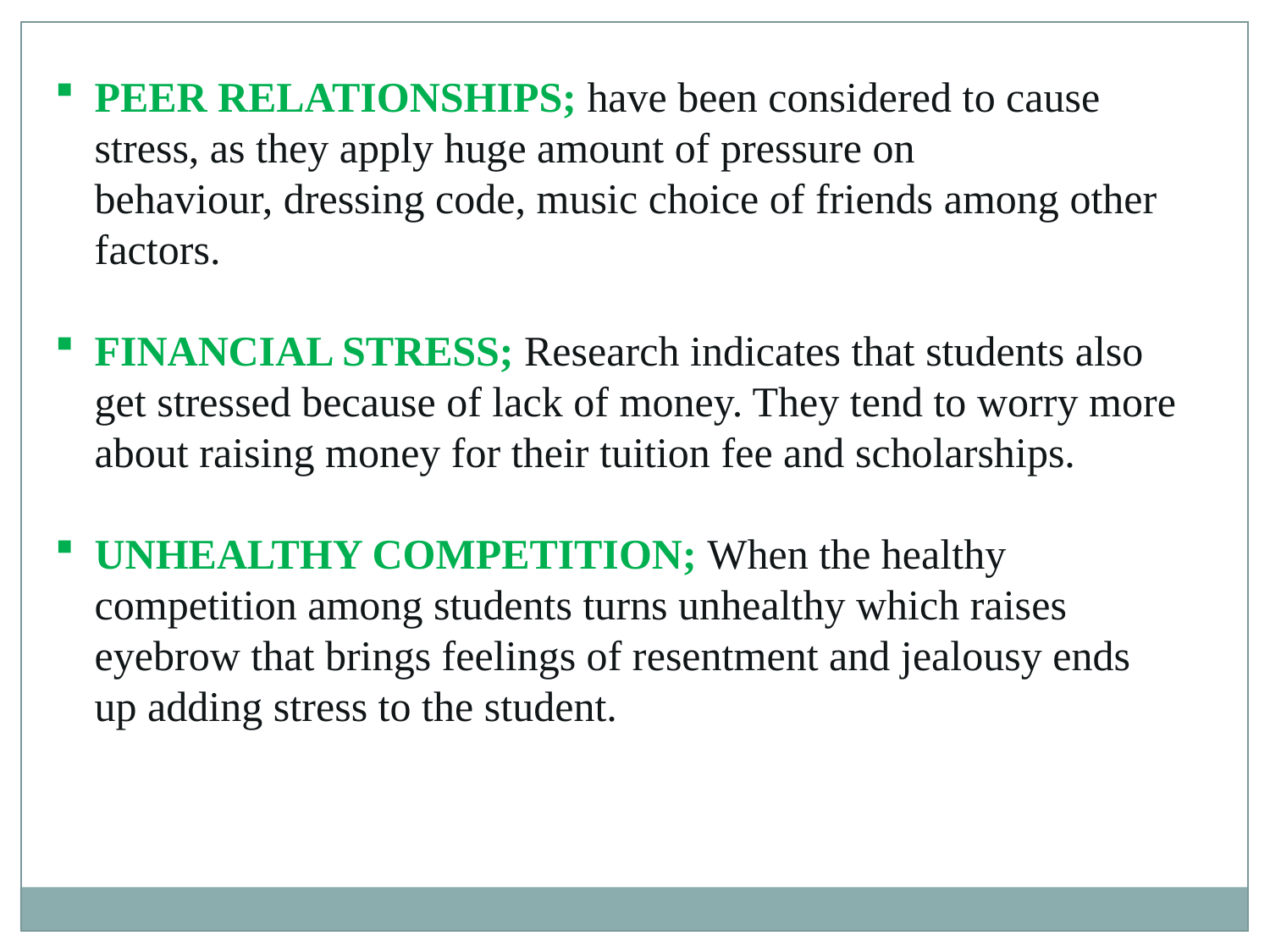

PEER RELATIONSHIPS; have been considered to cause stress, as they apply huge amount of pressure on  behaviour, dressing code, music choice of friends among other factors.

FINANCIAL STRESS; Research indicates that students also get stressed because of lack of money. They tend to worry more about raising money for their tuition fee and scholarships.

UNHEALTHY COMPETITION; When the healthy competition among students turns unhealthy which raises eyebrow that brings feelings of resentment and jealousy ends up adding stress to the student.